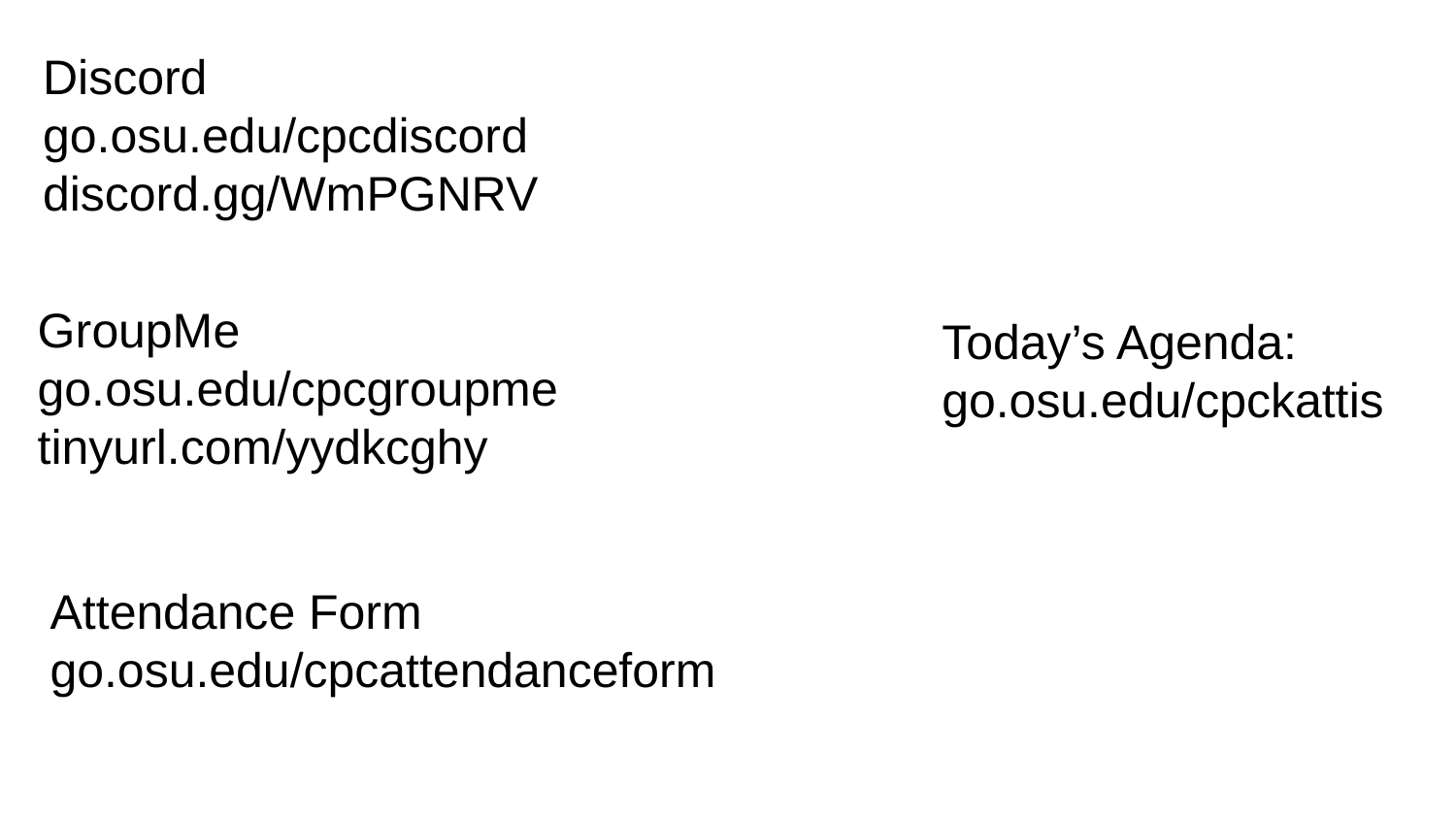

Discord
go.osu.edu/cpcdiscord
discord.gg/WmPGNRV
GroupMe
go.osu.edu/cpcgroupme
tinyurl.com/yydkcghy
Today’s Agenda:
go.osu.edu/cpckattis
Attendance Form
go.osu.edu/cpcattendanceform